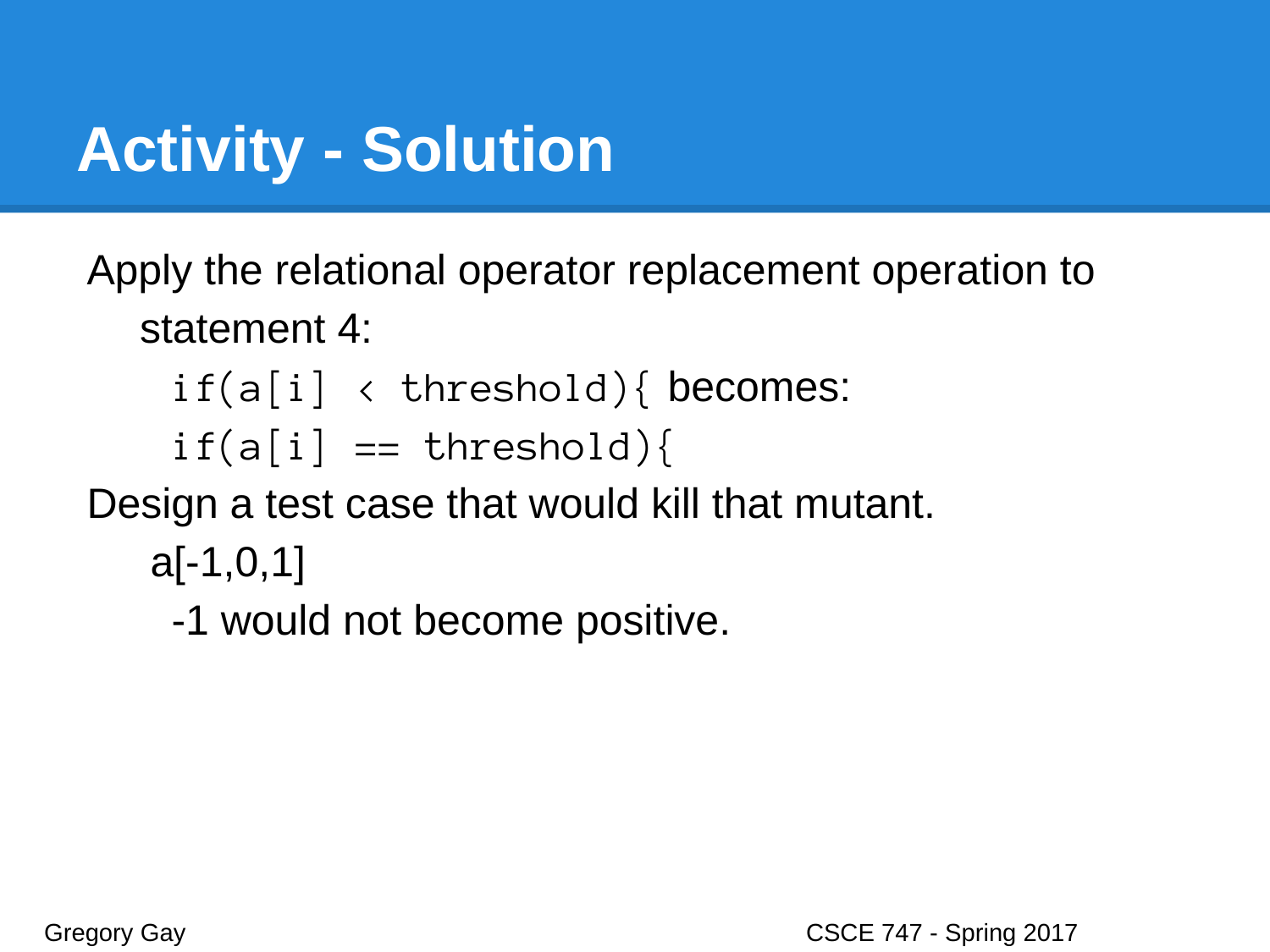

# Activity - Solution
Apply the relational operator replacement operation to statement 4:
if(a[i] < threshold){ becomes:
if(a[i] == threshold){
Design a test case that would kill that mutant.
a[-1,0,1]
-1 would not become positive.

Gregory Gay					CSCE 747 - Spring 2017							39